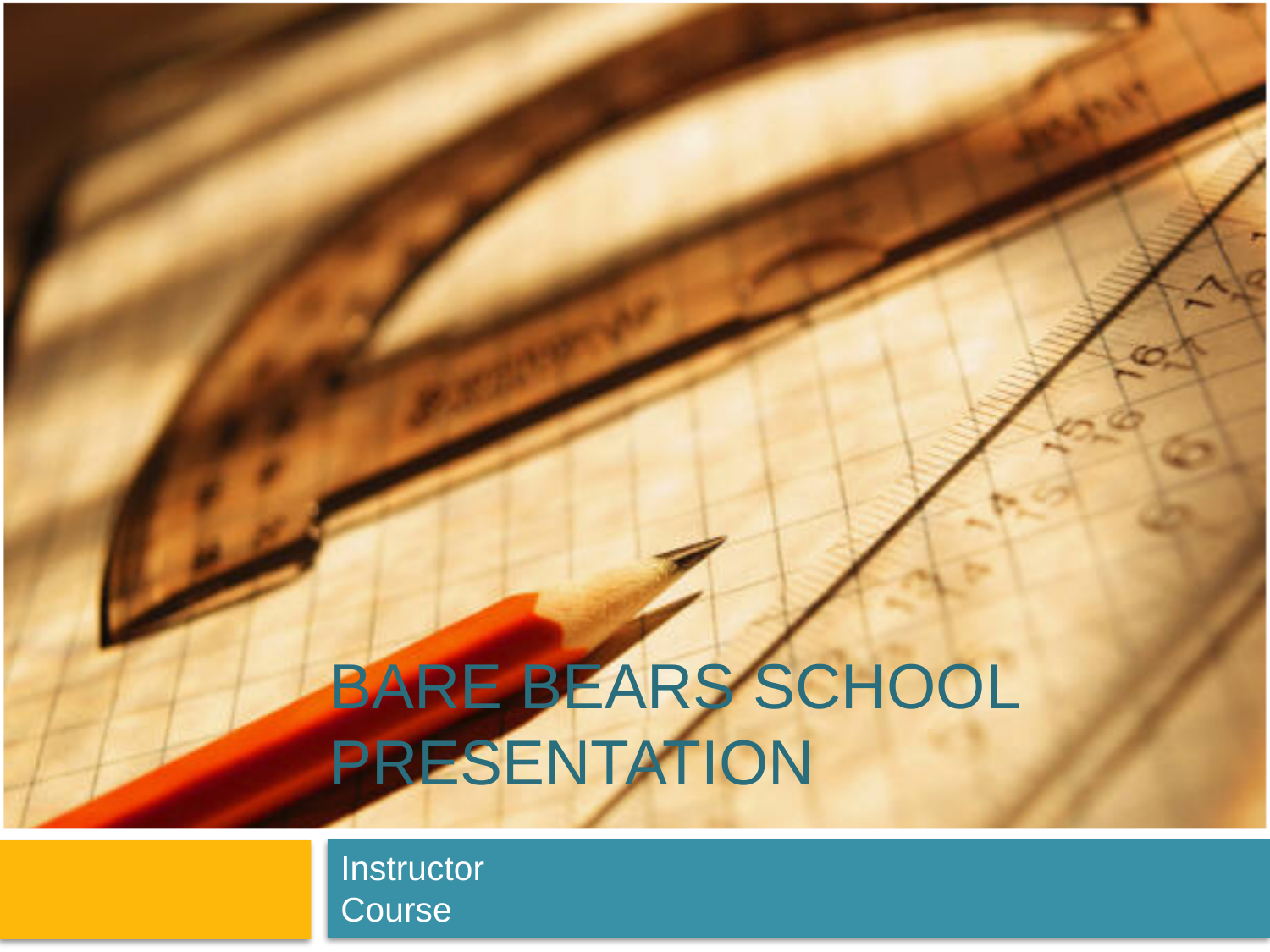

# Bare bears school Presentation
Instructor
Course